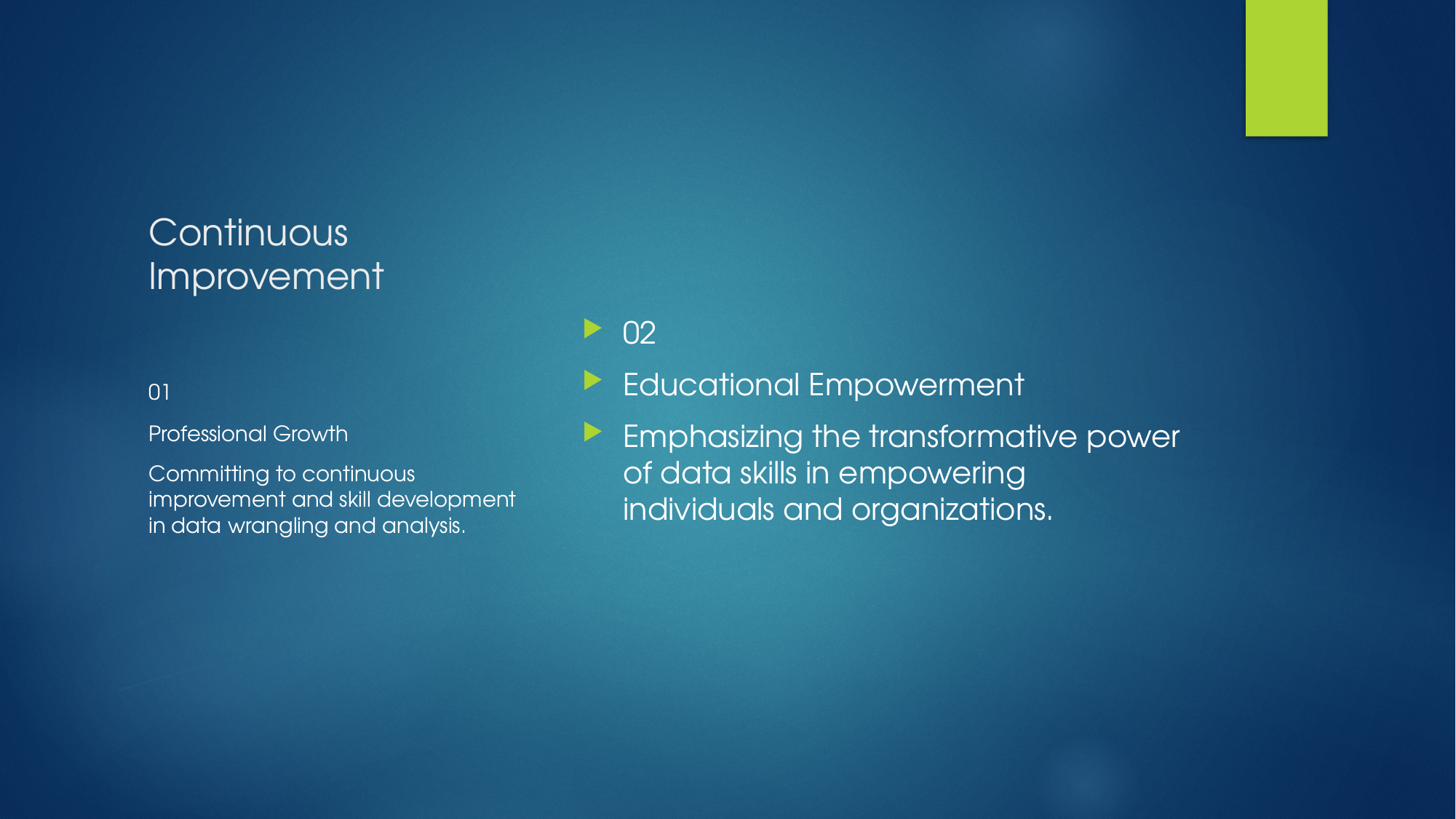

# Continuous Improvement

02
Educational Empowerment
Emphasizing the transformative power of data skills in empowering individuals and organizations.

01
Professional Growth
Committing to continuous improvement and skill development in data wrangling and analysis.